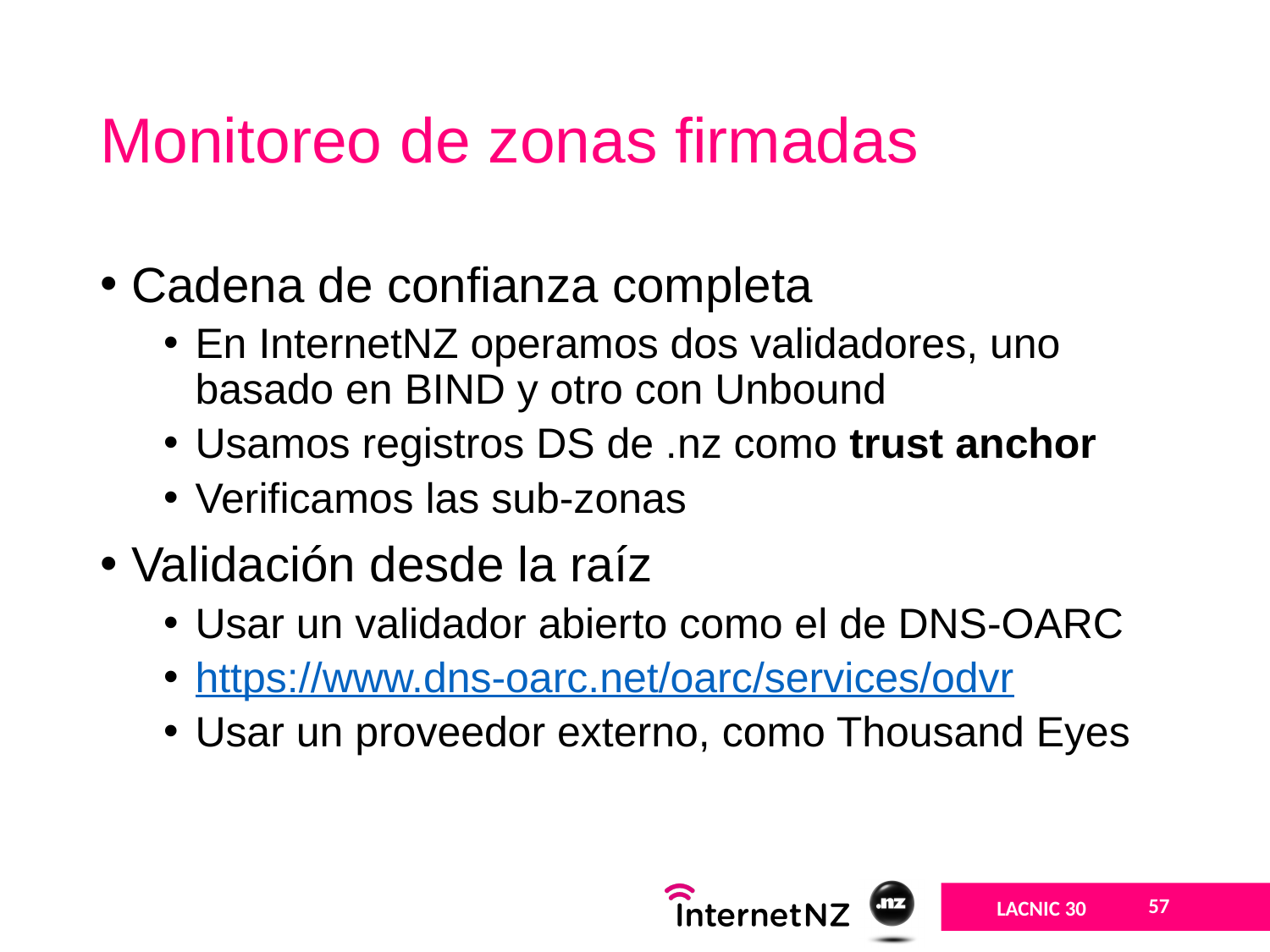

# Monitoreo de zonas firmadas
Cadena de confianza completa
En InternetNZ operamos dos validadores, uno basado en BIND y otro con Unbound
Usamos registros DS de .nz como trust anchor
Verificamos las sub-zonas
Validación desde la raíz
Usar un validador abierto como el de DNS-OARC
https://www.dns-oarc.net/oarc/services/odvr
Usar un proveedor externo, como Thousand Eyes

57
LACNIC 30